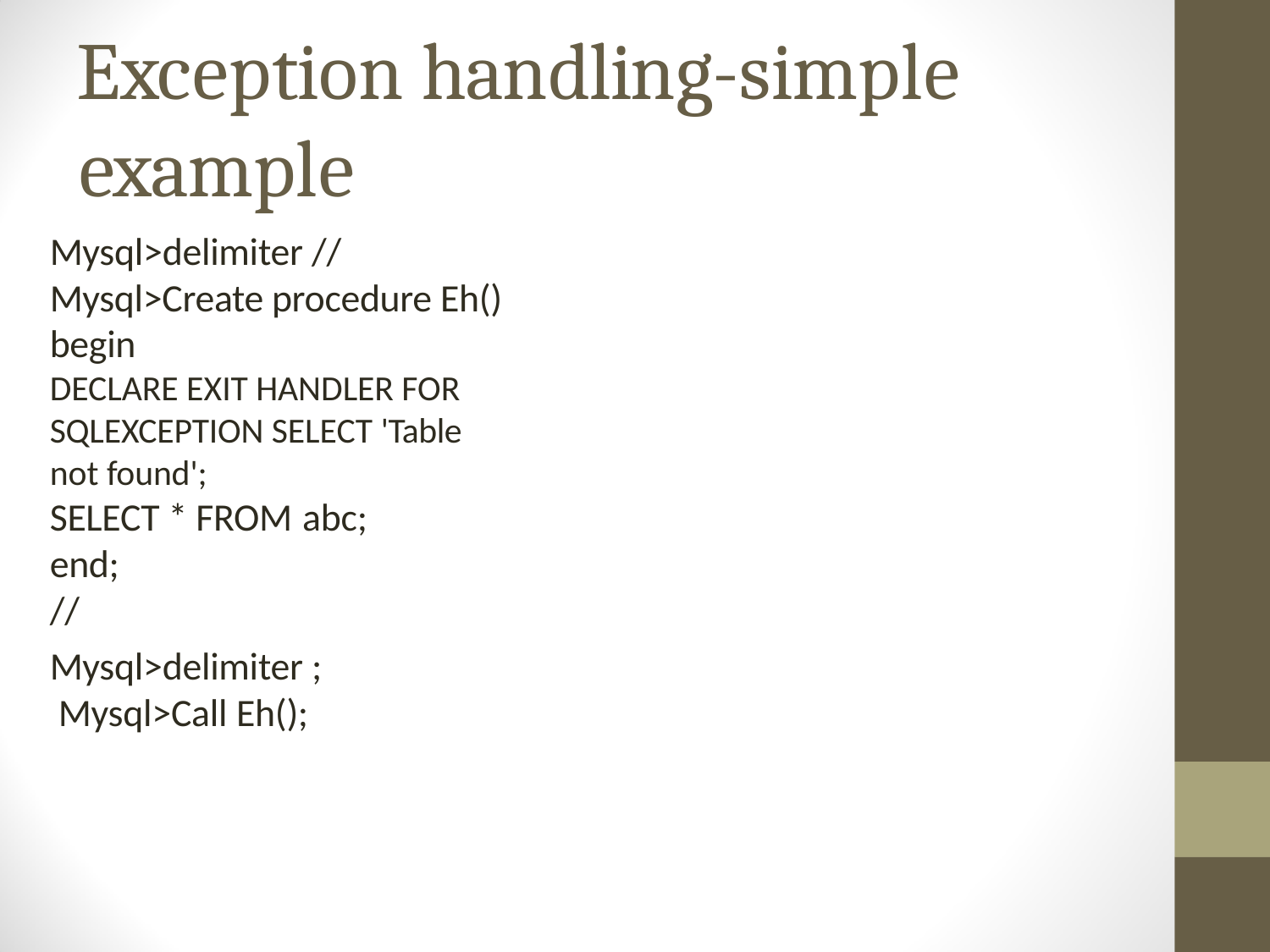

# Exception handling-simple  example
Mysql>delimiter //  Mysql>Create procedure Eh()  begin
DECLARE EXIT HANDLER FOR SQLEXCEPTION SELECT 'Table not found';
SELECT * FROM abc;
end;
//
Mysql>delimiter ;  Mysql>Call Eh();